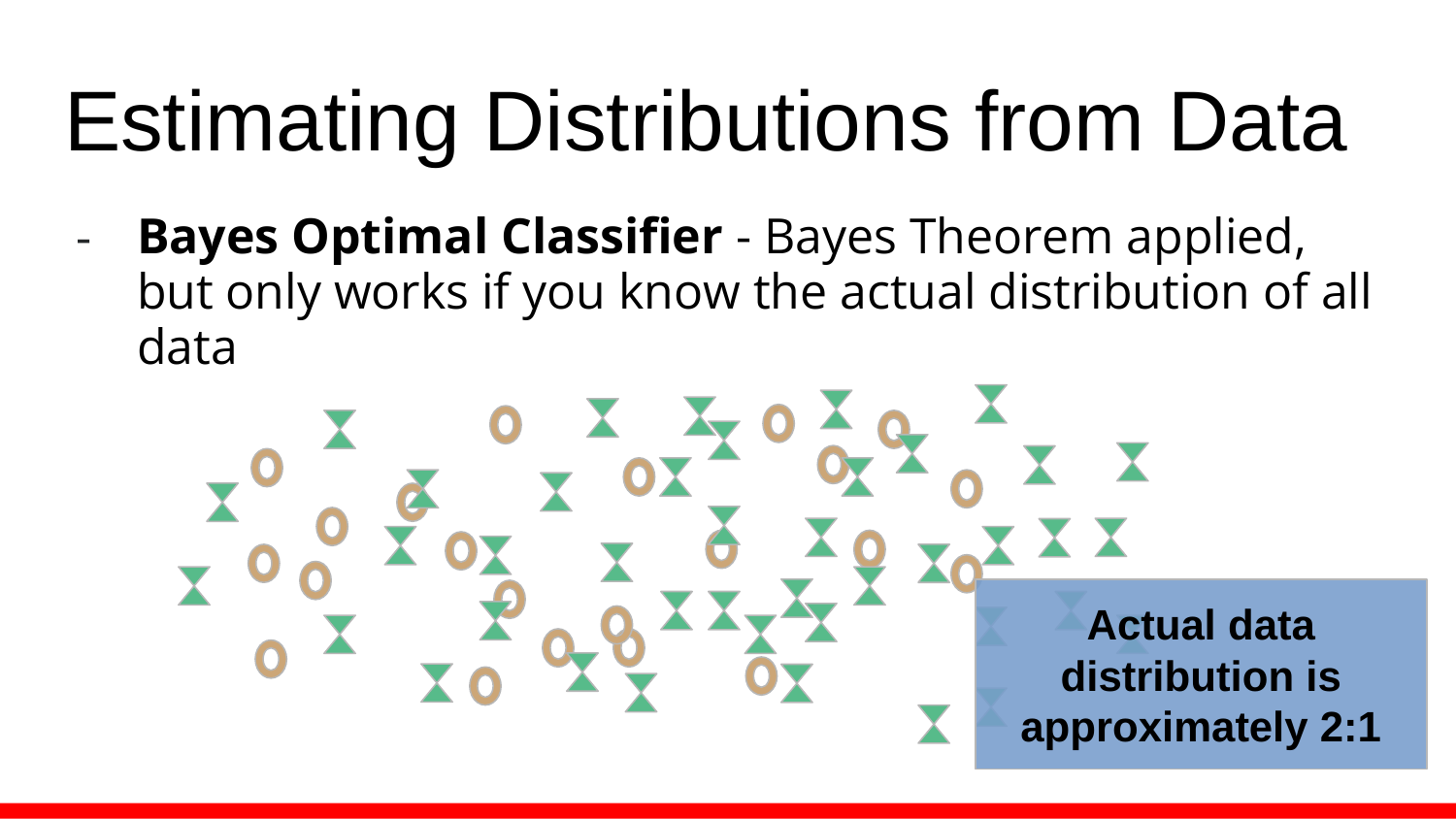

# Estimating Distributions from Data
Bayes Optimal Classifier - Bayes Theorem applied, but only works if you know the actual distribution of all data

Actual data distribution is approximately 2:1